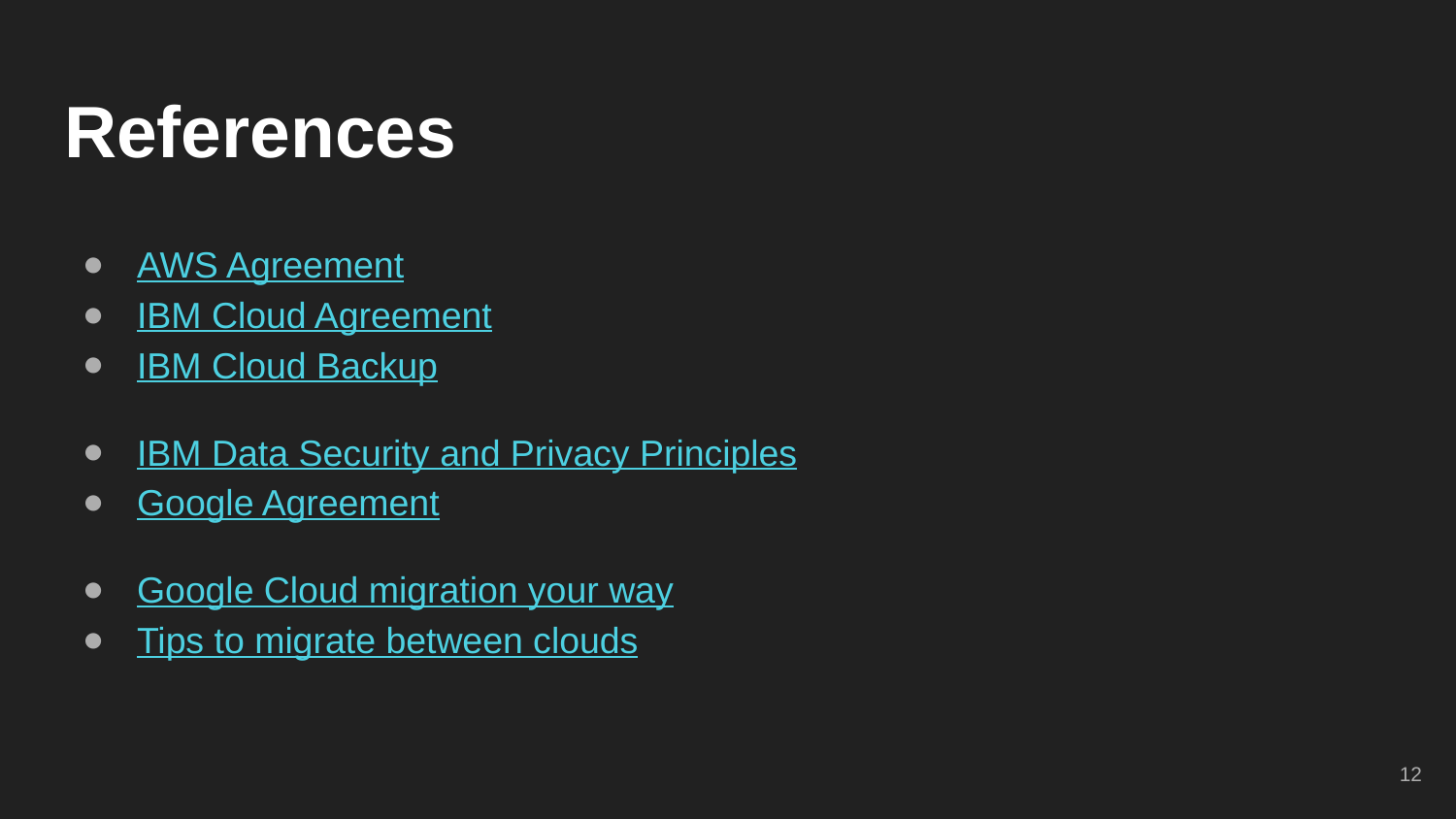

# References
AWS Agreement
IBM Cloud Agreement
IBM Cloud Backup
IBM Data Security and Privacy Principles
Google Agreement
Google Cloud migration your way
Tips to migrate between clouds

12